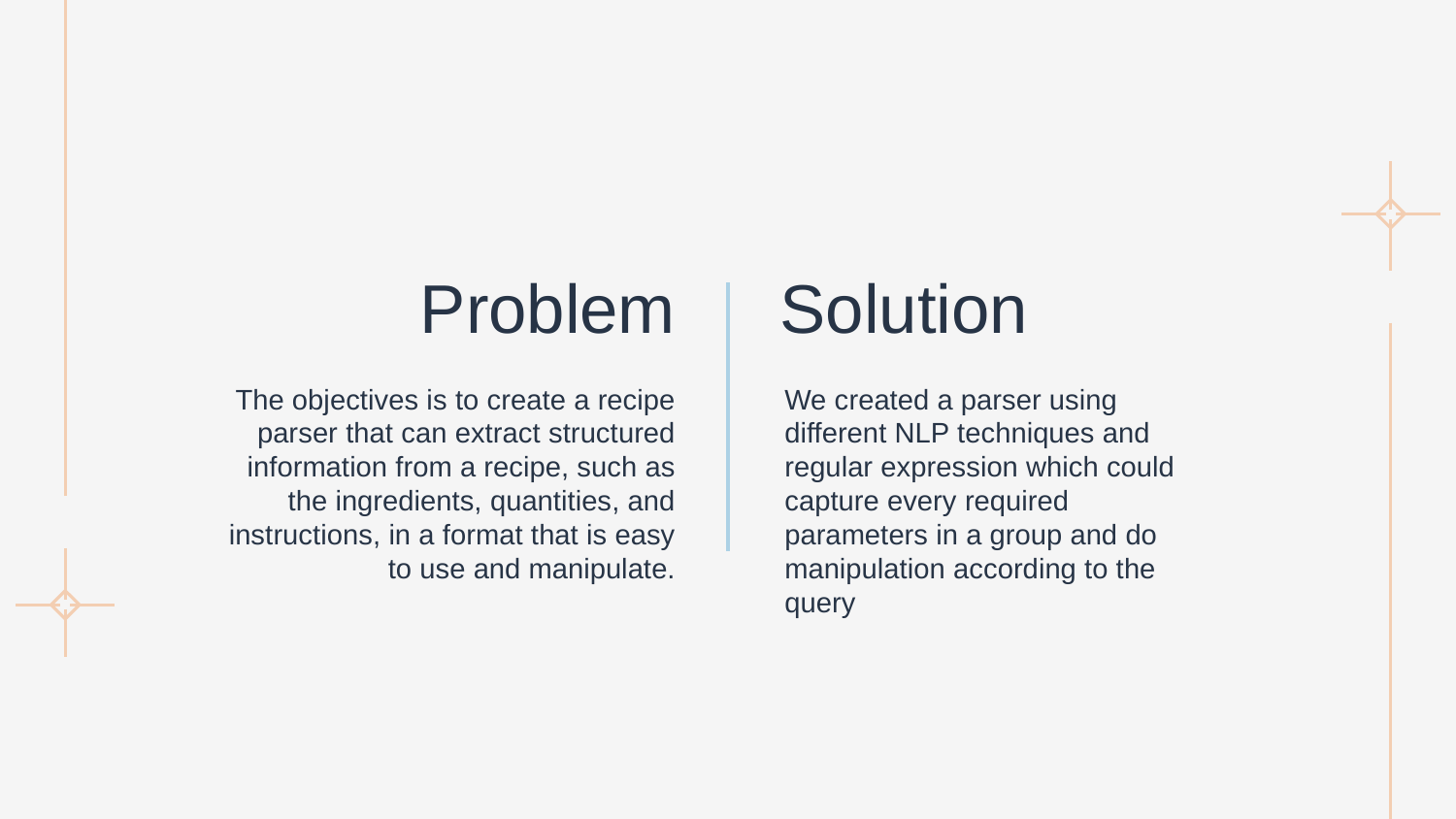

# Problem
Solution
The objectives is to create a recipe parser that can extract structured information from a recipe, such as the ingredients, quantities, and instructions, in a format that is easy to use and manipulate.
We created a parser using different NLP techniques and regular expression which could capture every required parameters in a group and do manipulation according to the query